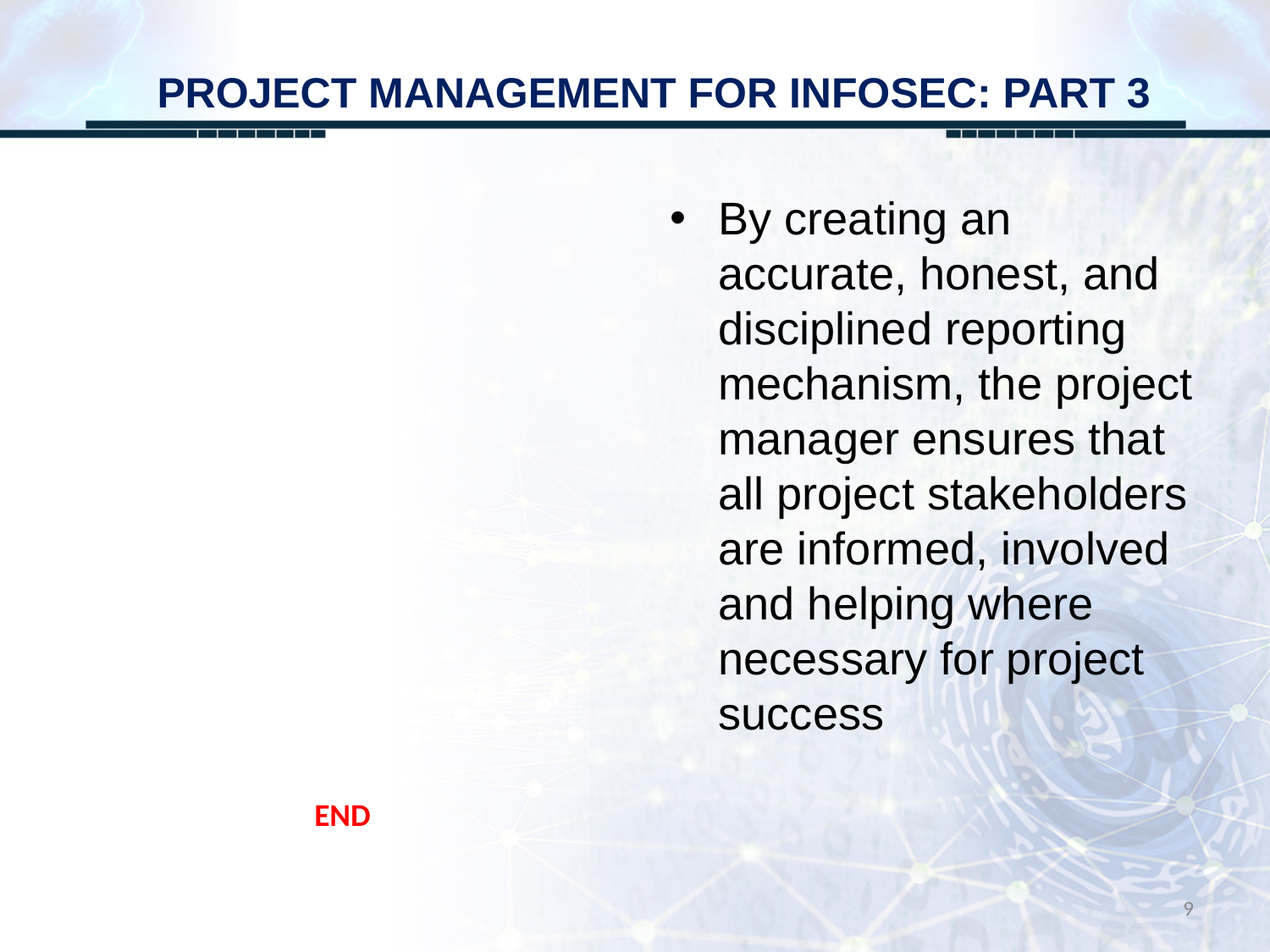

# PROJECT MANAGEMENT FOR INFOSEC: PART 3
By creating an accurate, honest, and disciplined reporting mechanism, the project manager ensures that all project stakeholders are informed, involved and helping where necessary for project success
END

9